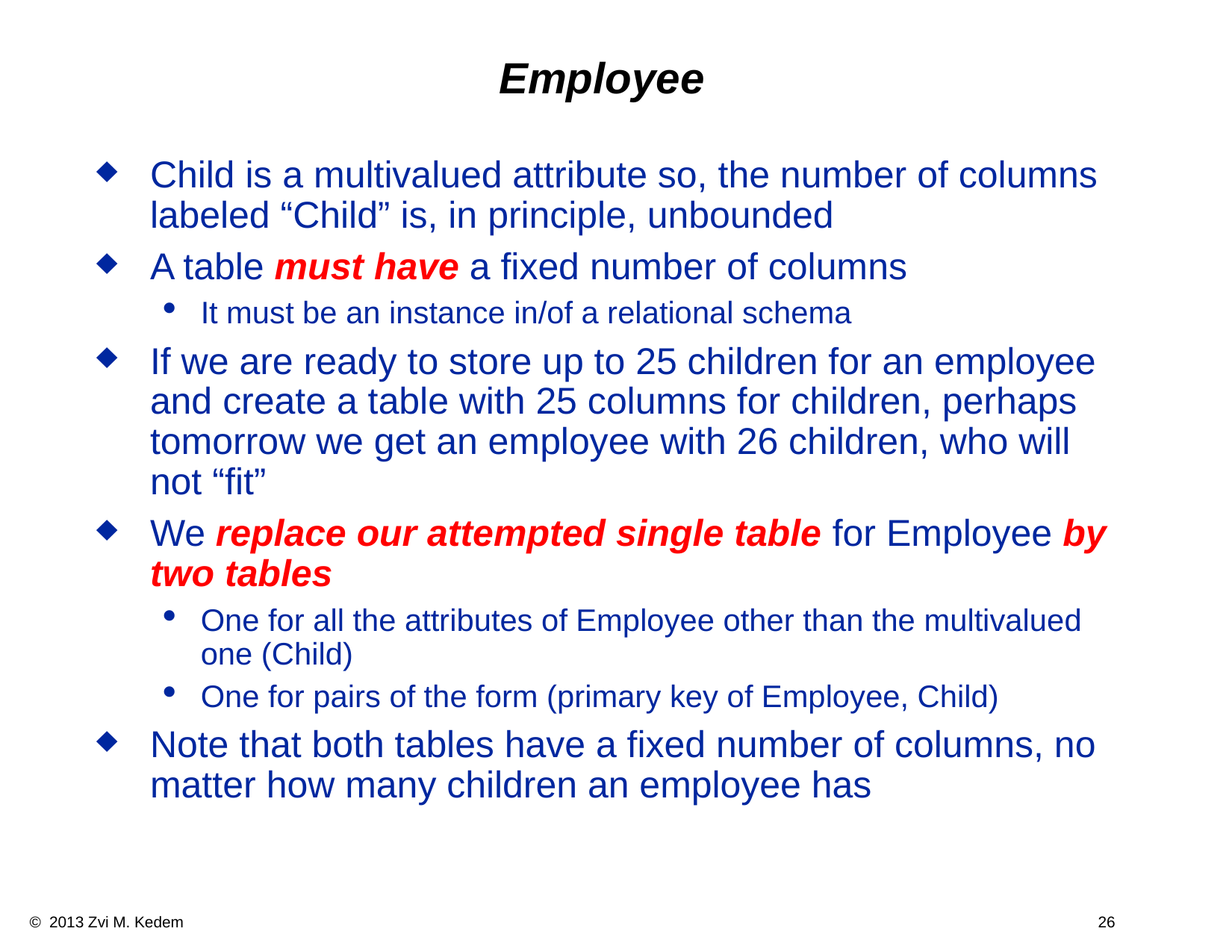

# Employee
Child is a multivalued attribute so, the number of columns labeled “Child” is, in principle, unbounded
A table must have a fixed number of columns
It must be an instance in/of a relational schema
If we are ready to store up to 25 children for an employee and create a table with 25 columns for children, perhaps tomorrow we get an employee with 26 children, who will not “fit”
We replace our attempted single table for Employee by two tables
One for all the attributes of Employee other than the multivalued one (Child)
One for pairs of the form (primary key of Employee, Child)
Note that both tables have a fixed number of columns, no matter how many children an employee has